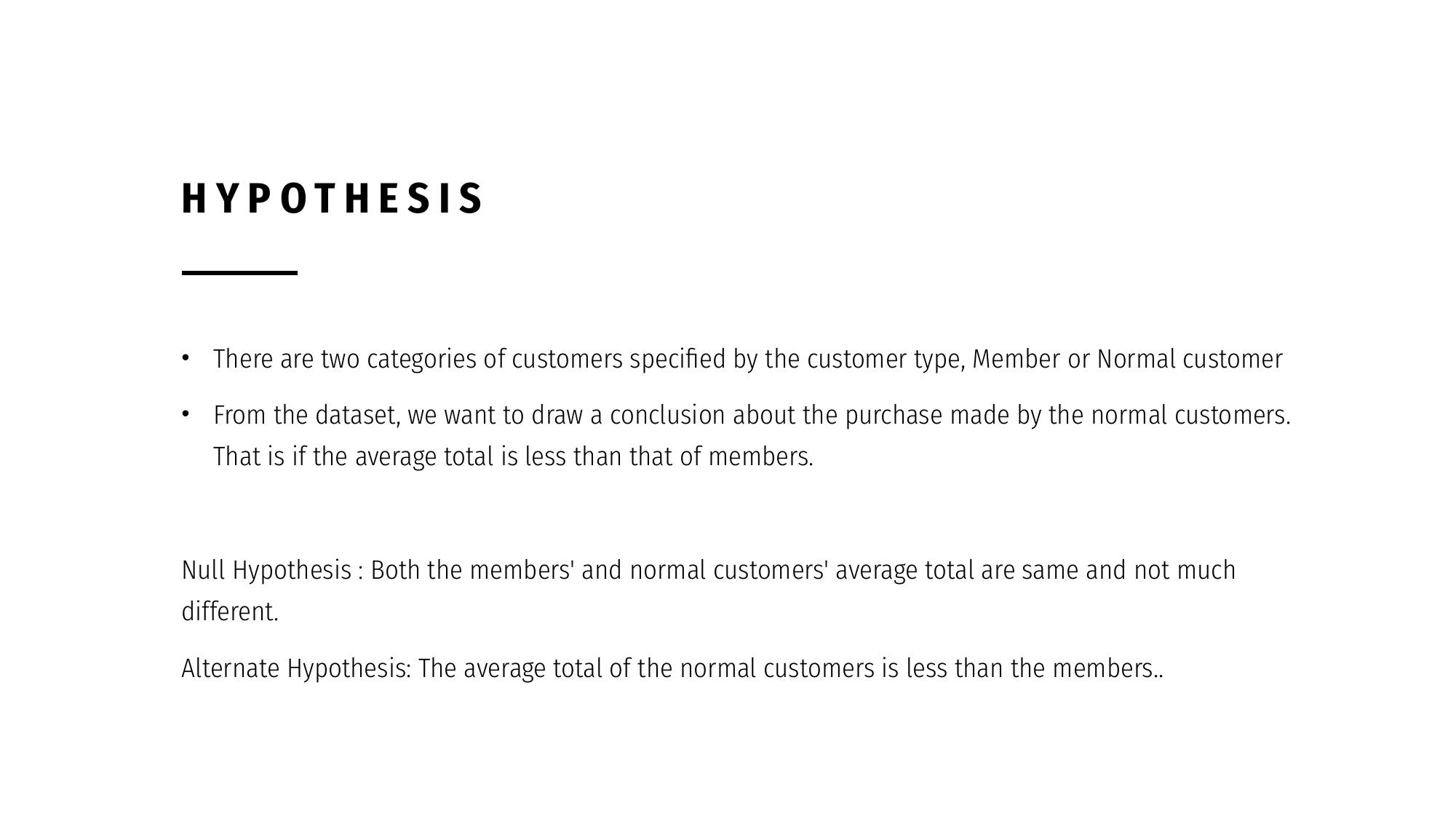

# hypothesis
There are two categories of customers specified by the customer type, Member or Normal customer
From the dataset, we want to draw a conclusion about the purchase made by the normal customers. That is if the average total is less than that of members.

Null Hypothesis : Both the members' and normal customers' average total are same and not much different.
Alternate Hypothesis: The average total of the normal customers is less than the members..